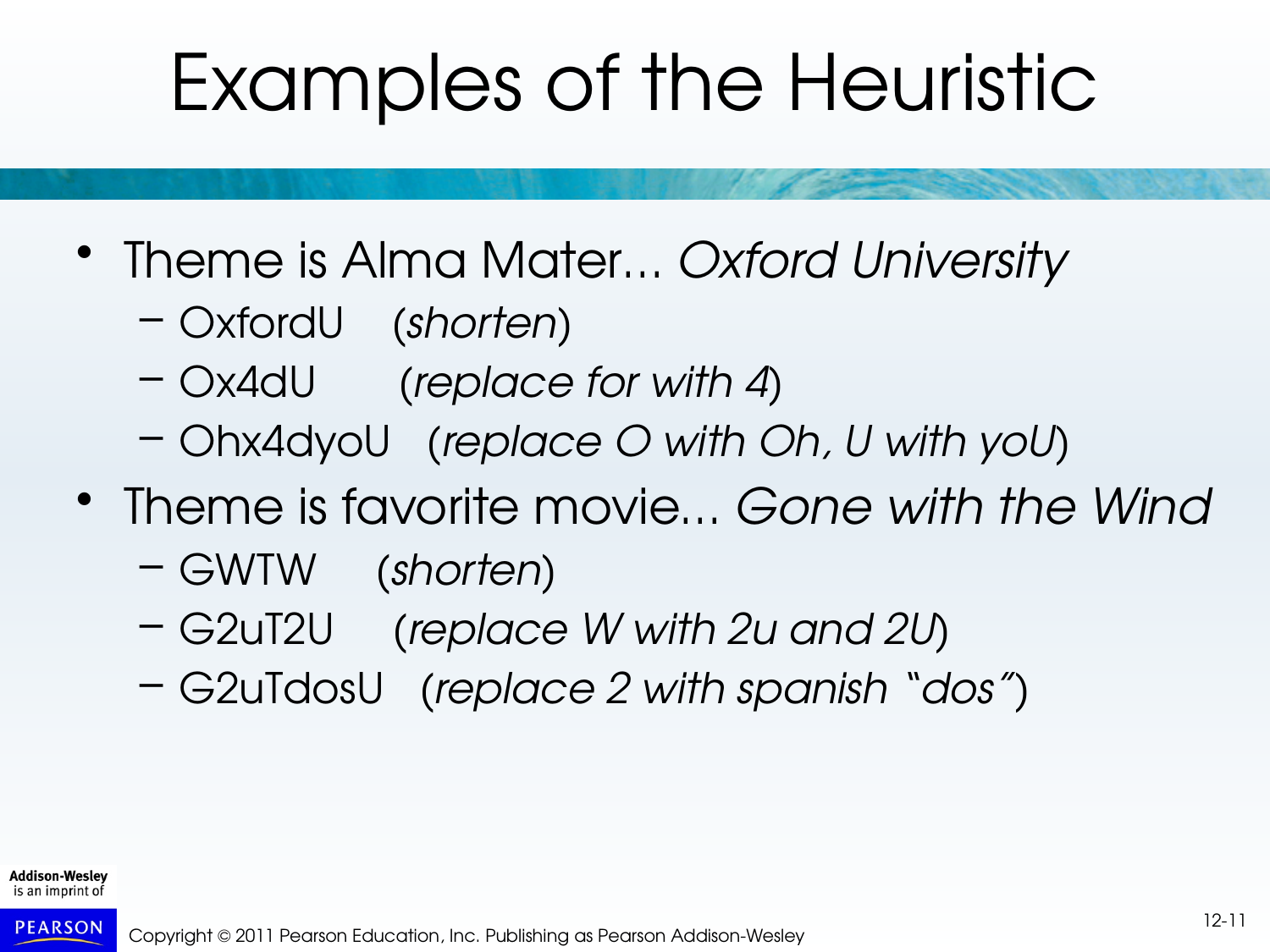

Examples of the Heuristic
Theme is Alma Mater… Oxford University
OxfordU    (shorten)
Ox4dU       (replace for with 4)
Ohx4dyoU   (replace O with Oh, U with yoU)
Theme is favorite movie… Gone with the Wind
GWTW     (shorten)
G2uT2U     (replace W with 2u and 2U)
G2uTdosU   (replace 2 with spanish “dos”)

12-11